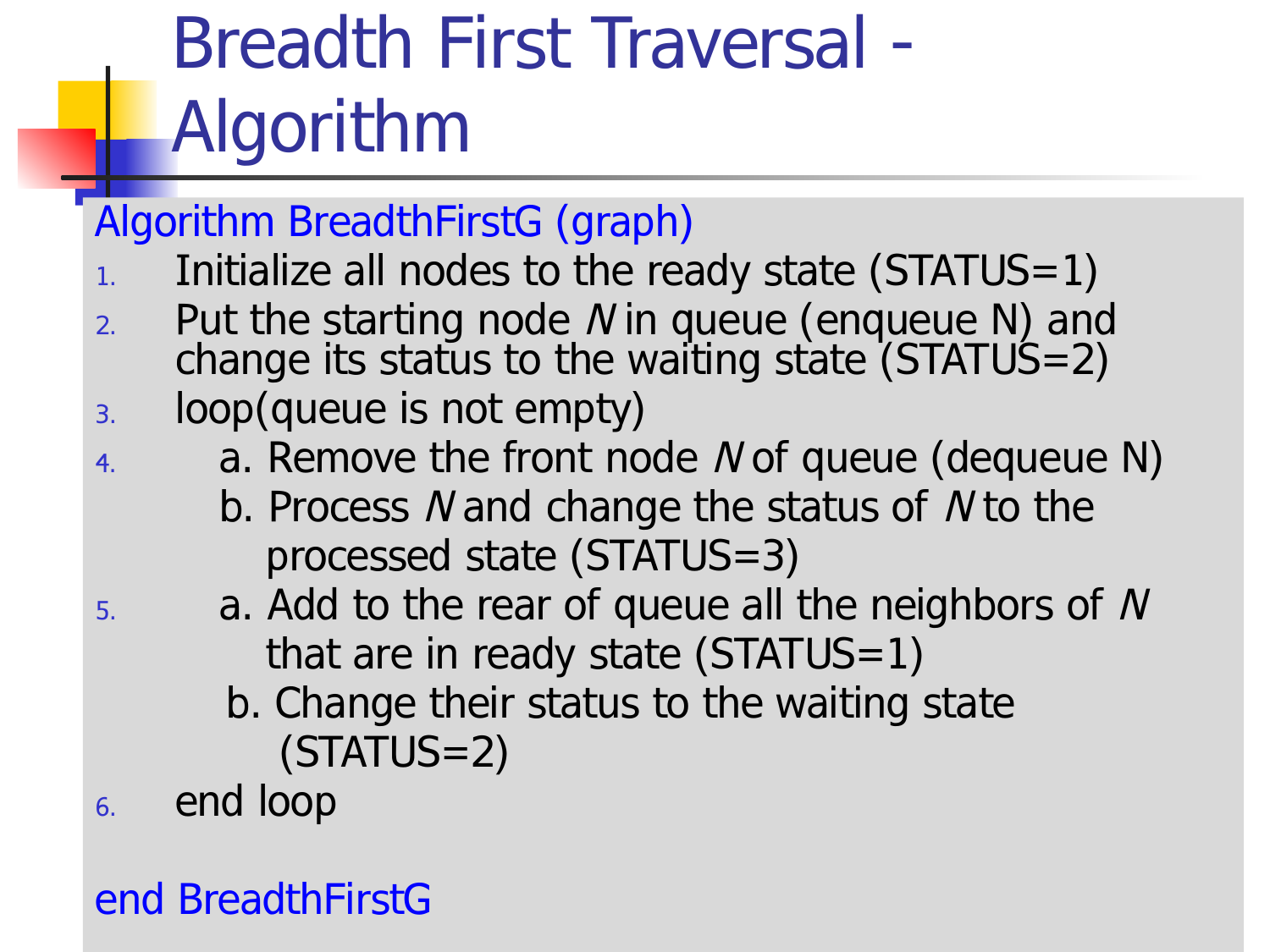

# Breadth First Traversal - Algorithm
Algorithm BreadthFirstG (graph)
Initialize all nodes to the ready state (STATUS=1)
Put the starting node N in queue (enqueue N) and change its status to the waiting state (STATUS=2)
loop(queue is not empty)
   a. Remove the front node N of queue (dequeue N)
	   b. Process N and change the status of N to the
             processed state (STATUS=3)
   a. Add to the rear of queue all the neighbors of N
             that are in ready state (STATUS=1)
          b. Change their status to the waiting state
              (STATUS=2)
end loop

end BreadthFirstG
118